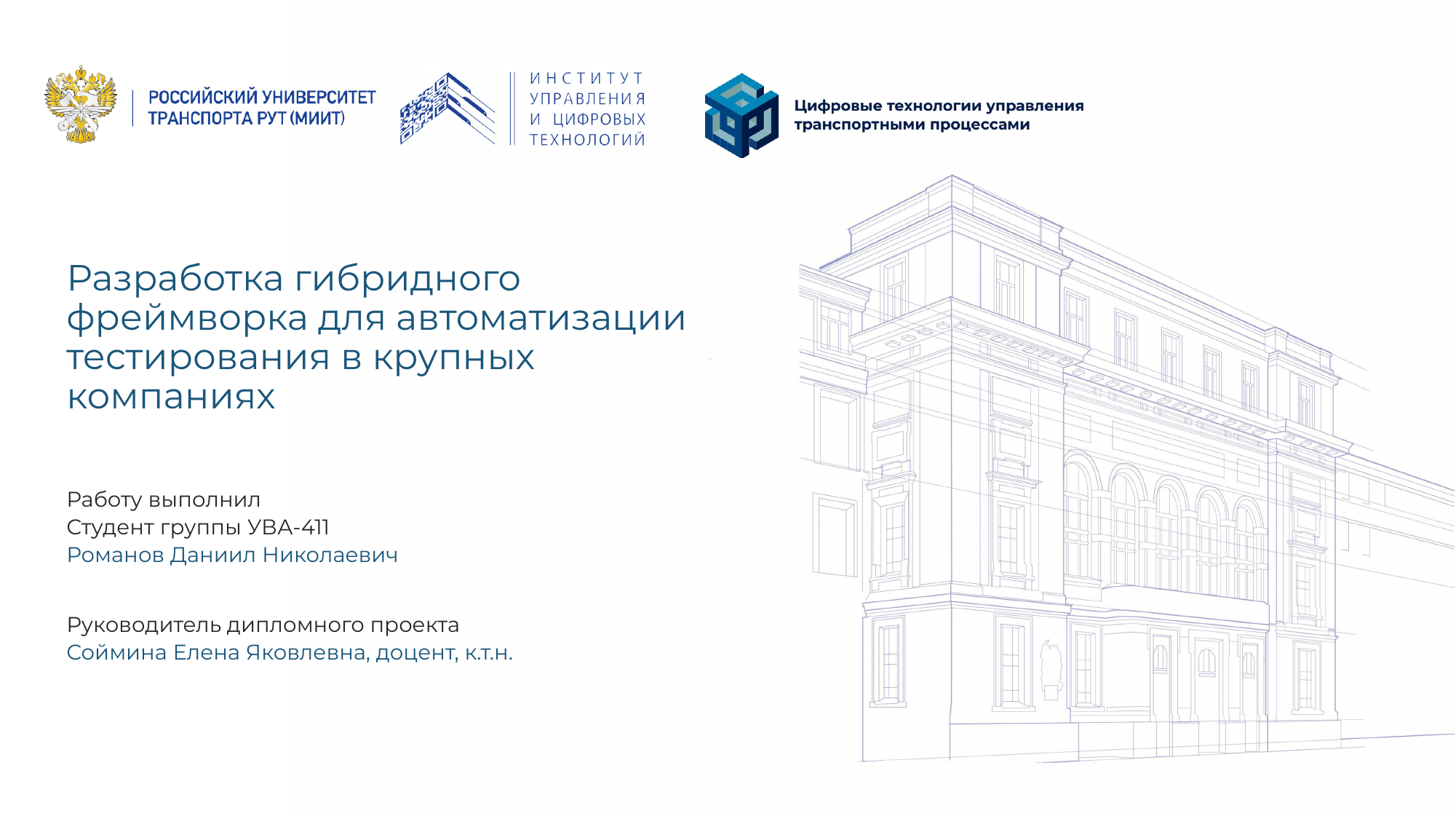

# Разработка гибридного фреймворка для автоматизации тестирования в крупных компаниях
Работу выполнил
Студент группы УВА-411
Романов Даниил Николаевич

Руководитель дипломного проекта
Соймина Елена Яковлевна, доцент, к.т.н.